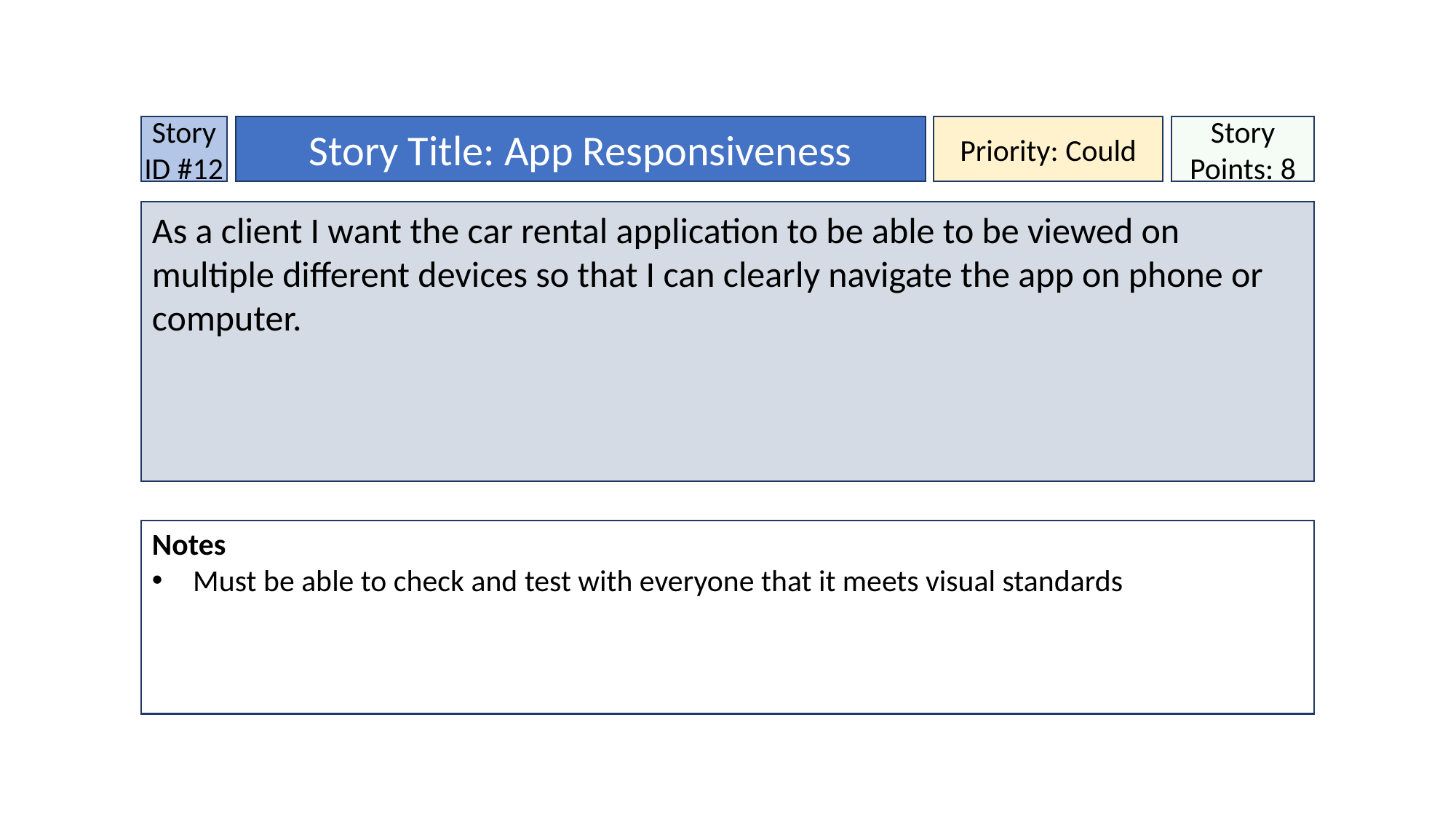

Story ID #12
Story Title: App Responsiveness
Priority: Could
Story Points: 8
As a client I want the car rental application to be able to be viewed on multiple different devices so that I can clearly navigate the app on phone or computer.
Notes
Must be able to check and test with everyone that it meets visual standards